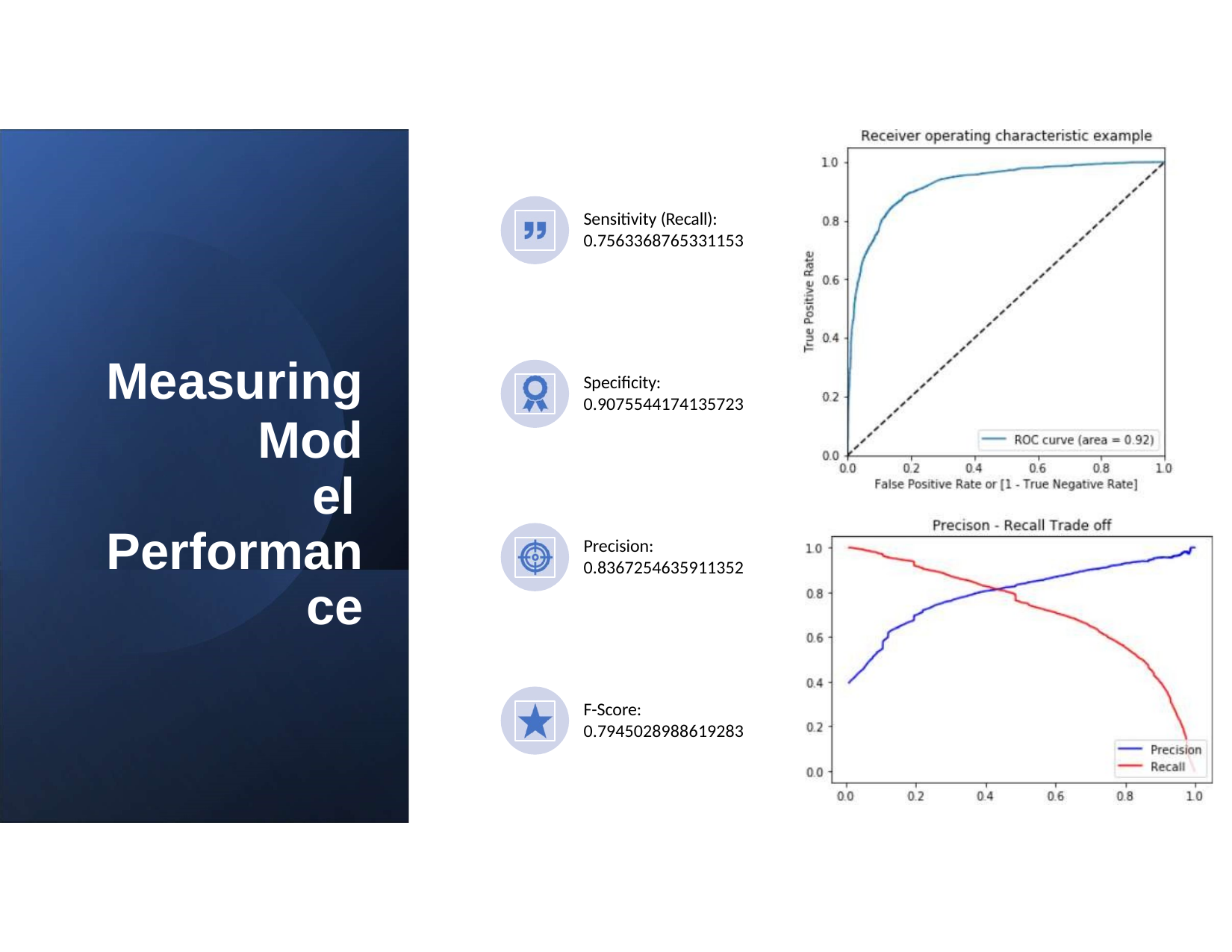

Sensitivity (Recall):  0.7563368765331153
# Measuring
Model  Performance

Specificity:  0.9075544174135723

Precision:  0.8367254635911352

F-Score:  0.7945028988619283